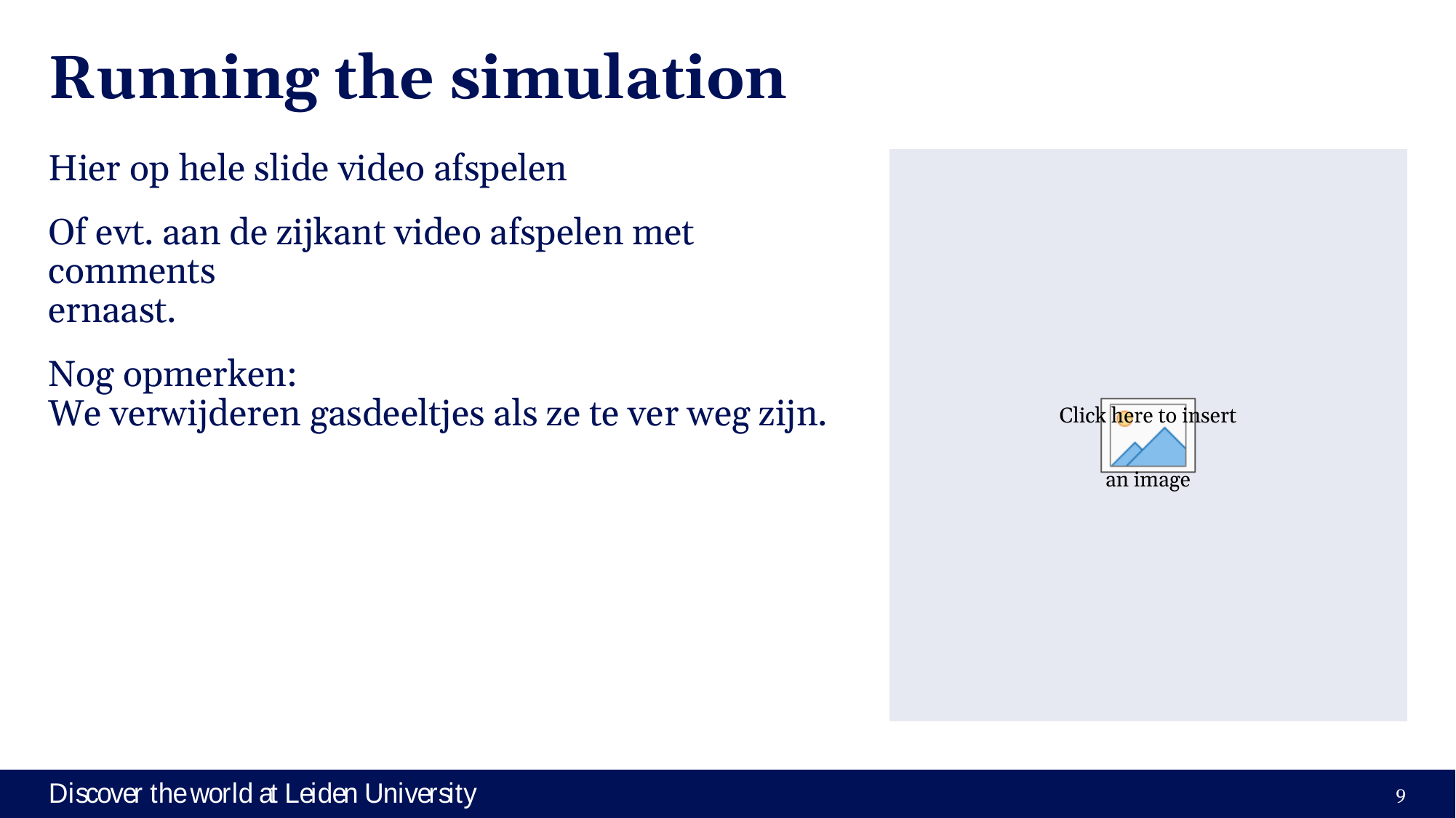

# Running the simulation

Hier op hele slide video afspelen
Of evt. aan de zijkant video afspelen met comments
ernaast.
Nog opmerken:
We verwijderen gasdeeltjes als ze te ver weg zijn.
9